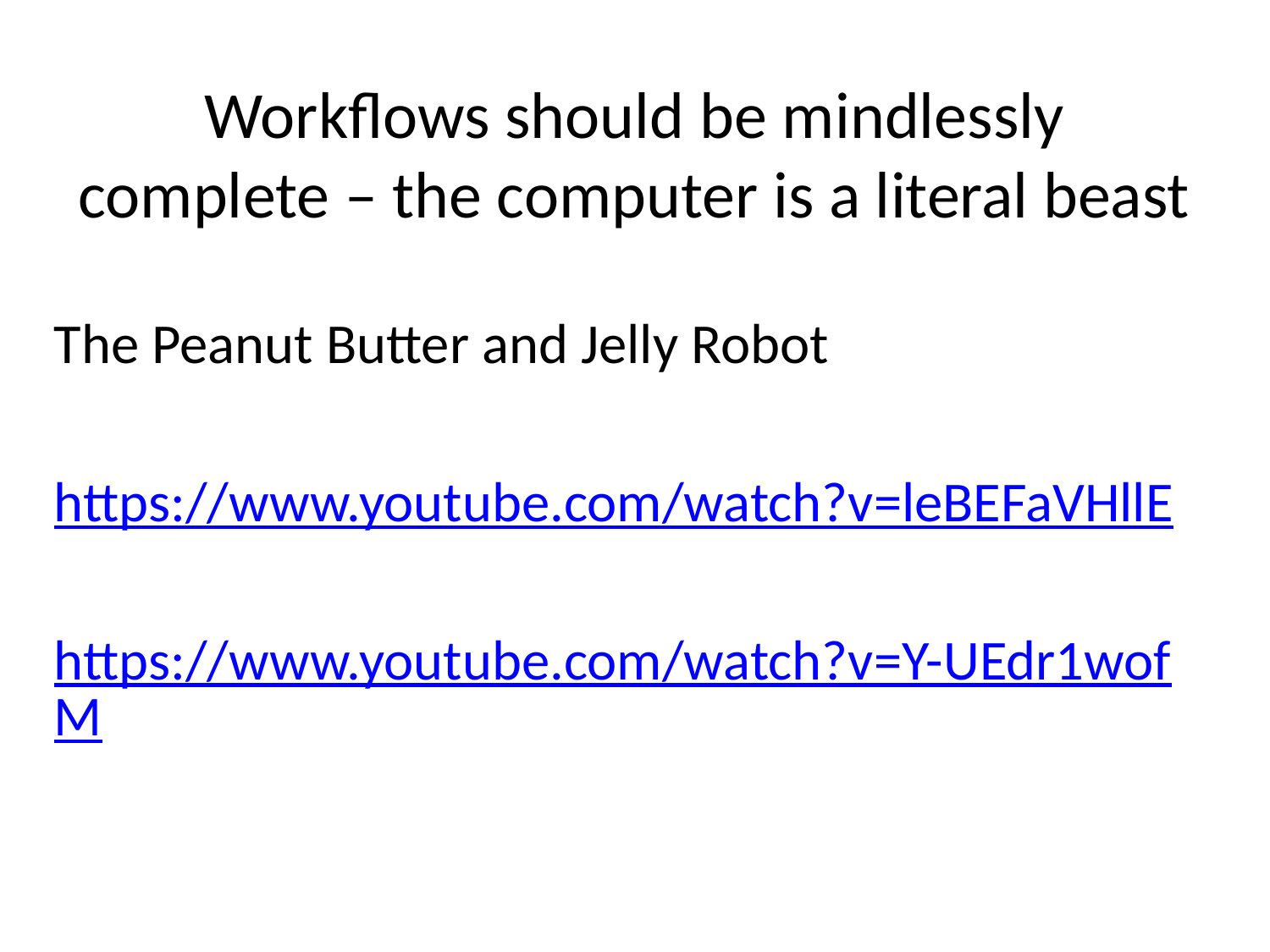

# Workflows should be mindlessly complete – the computer is a literal beast

The Peanut Butter and Jelly Robot

https://www.youtube.com/watch?v=leBEFaVHllE

https://www.youtube.com/watch?v=Y-UEdr1wofM